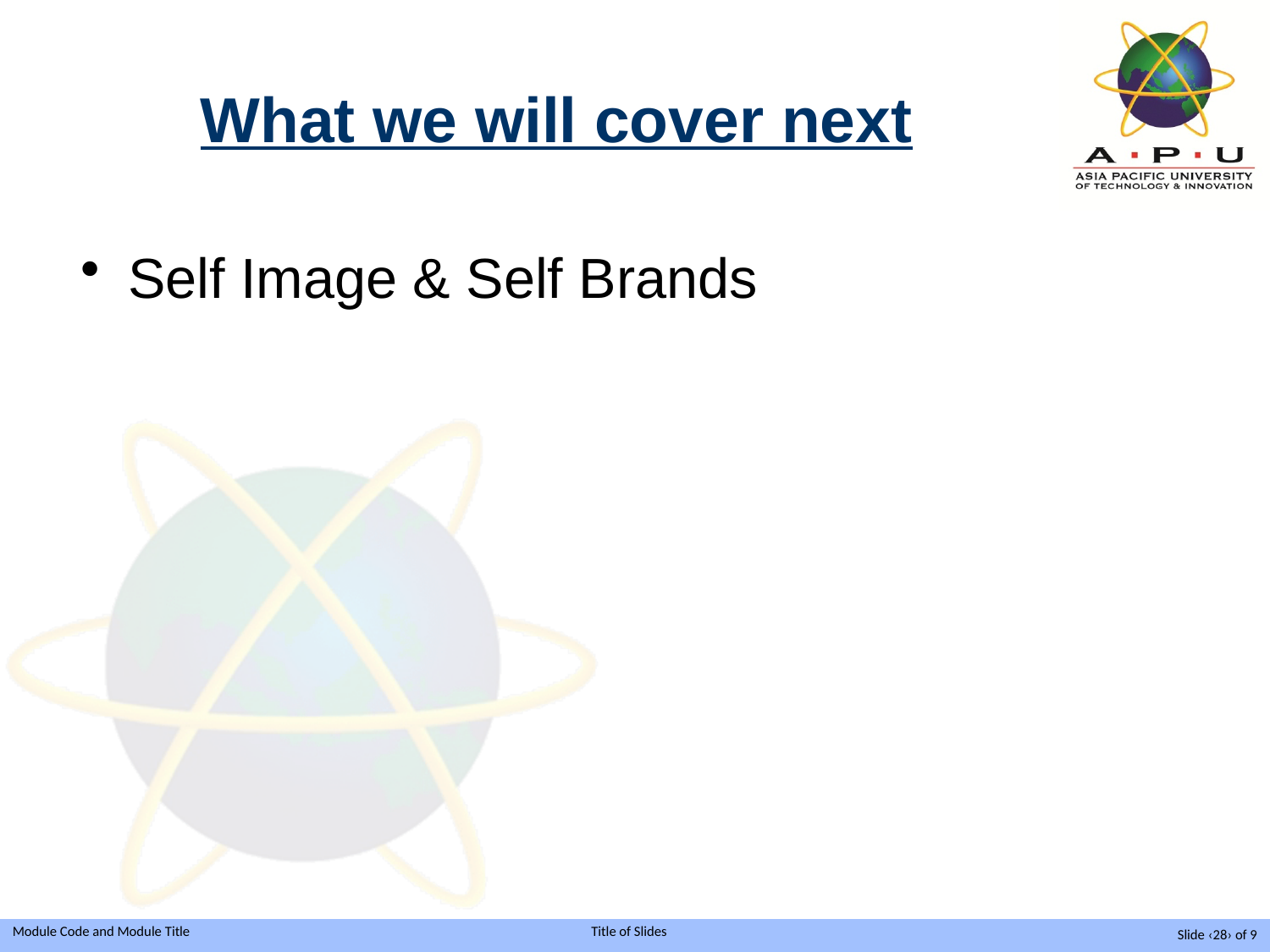

# What we will cover next
Self Image & Self Brands
Slide ‹28› of 9